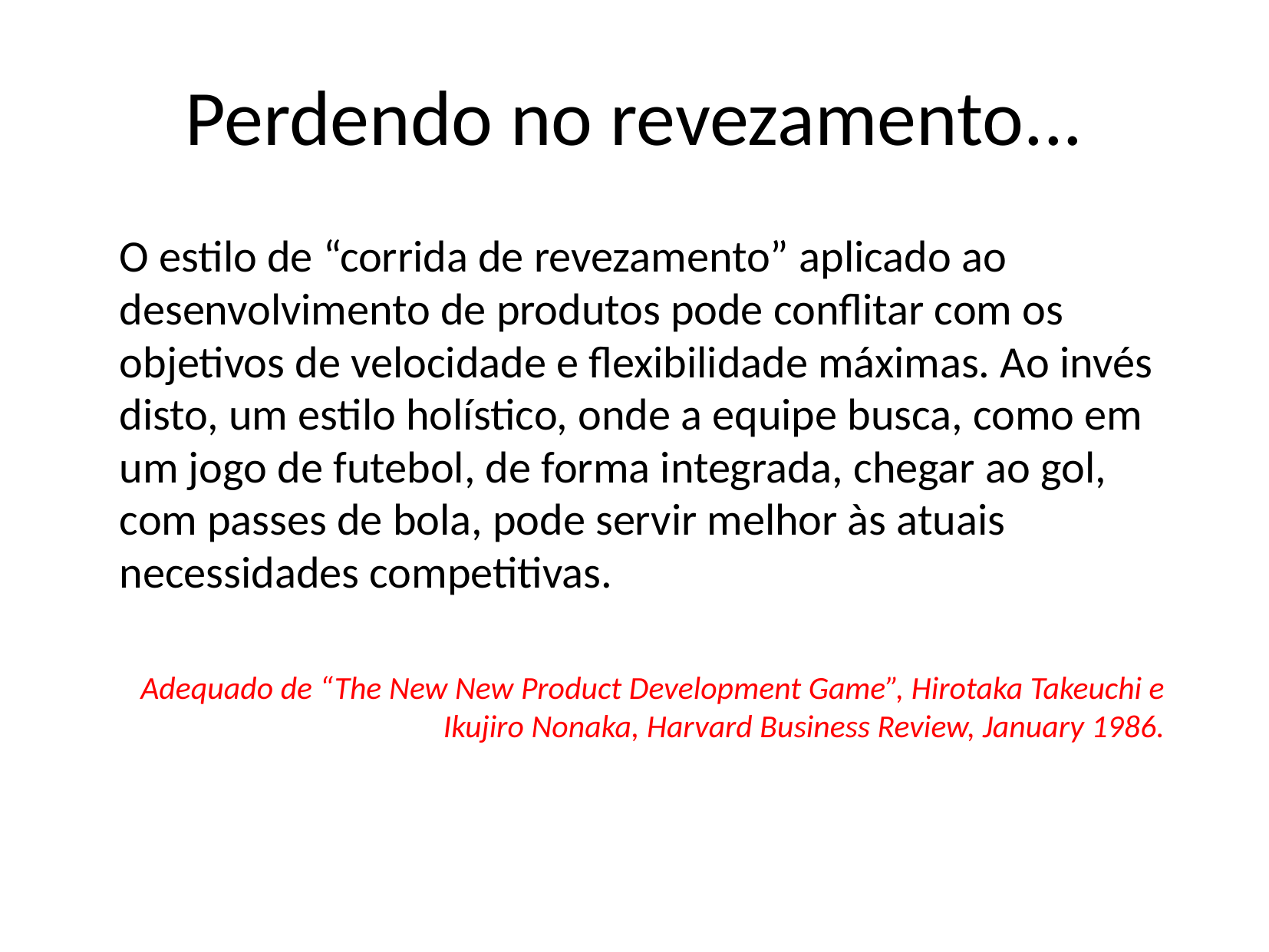

# Perdendo no revezamento...
O estilo de “corrida de revezamento” aplicado ao desenvolvimento de produtos pode conflitar com os objetivos de velocidade e flexibilidade máximas. Ao invés disto, um estilo holístico, onde a equipe busca, como em um jogo de futebol, de forma integrada, chegar ao gol, com passes de bola, pode servir melhor às atuais necessidades competitivas.

Adequado de “The New New Product Development Game”, Hirotaka Takeuchi e Ikujiro Nonaka, Harvard Business Review, January 1986.